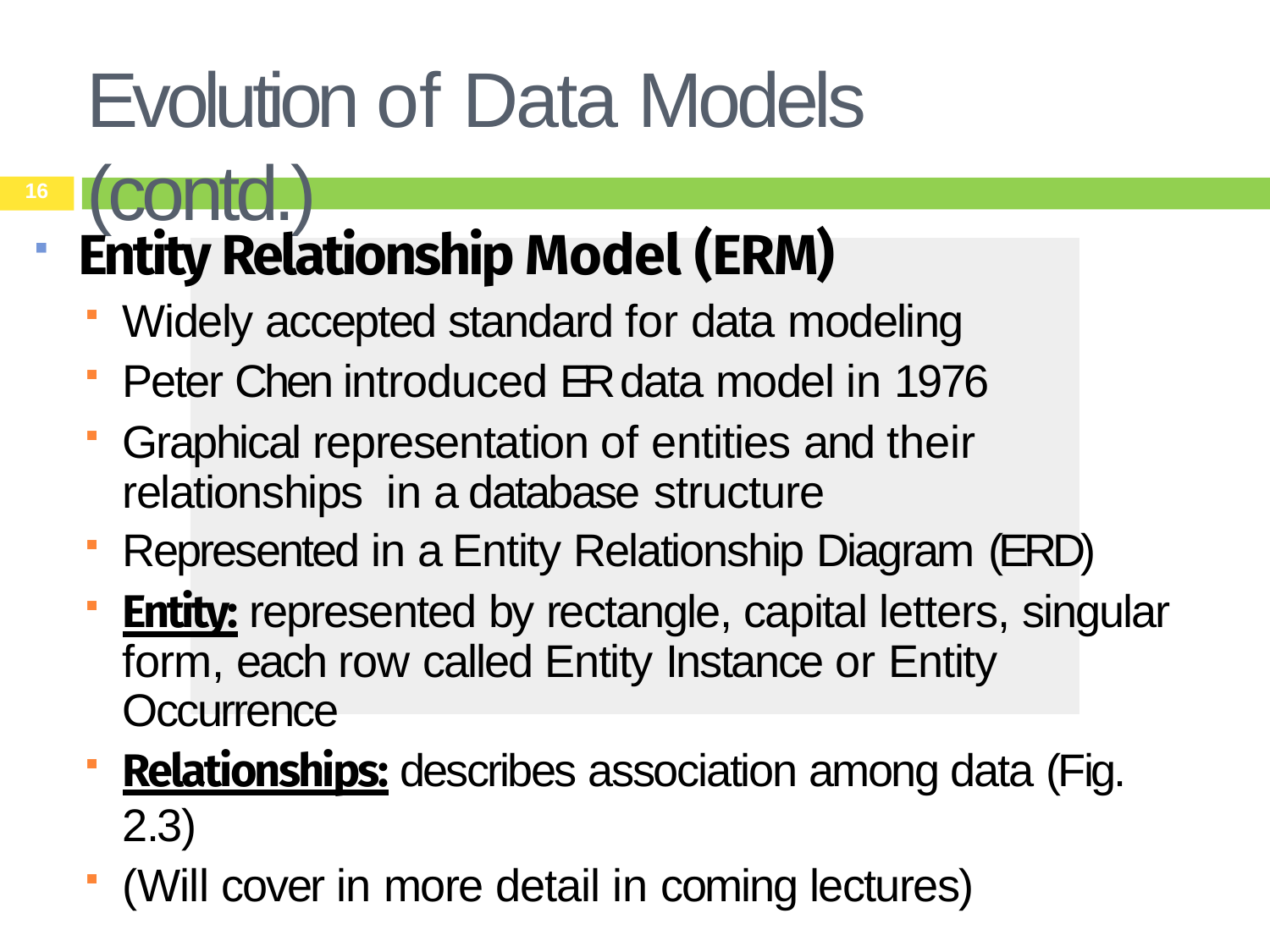

# Evolution of Data Models (contd.)
16

Entity Relationship Model (ERM)
Widely accepted standard for data modeling
Peter Chen introduced ER data model in 1976
Graphical representation of entities and their relationships  in a database structure
Represented in a Entity Relationship Diagram (ERD)
Entity: represented by rectangle, capital letters, singular  form, each row called Entity Instance or Entity Occurrence
Relationships: describes association among data (Fig. 2.3)
(Will cover in more detail in coming lectures)